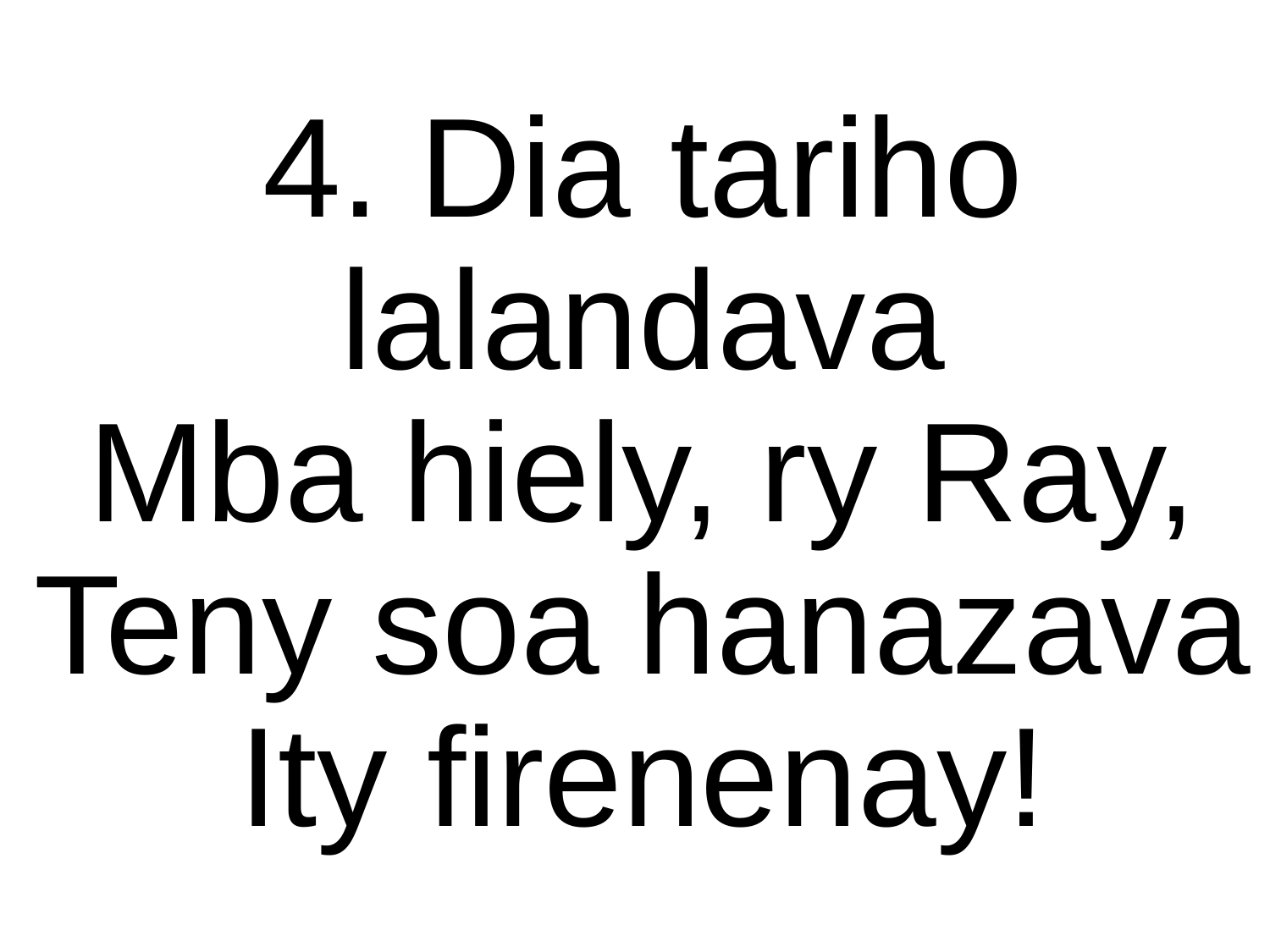

4. Dia tariho lalandava
Mba hiely, ry Ray,
Teny soa hanazava
Ity firenenay!